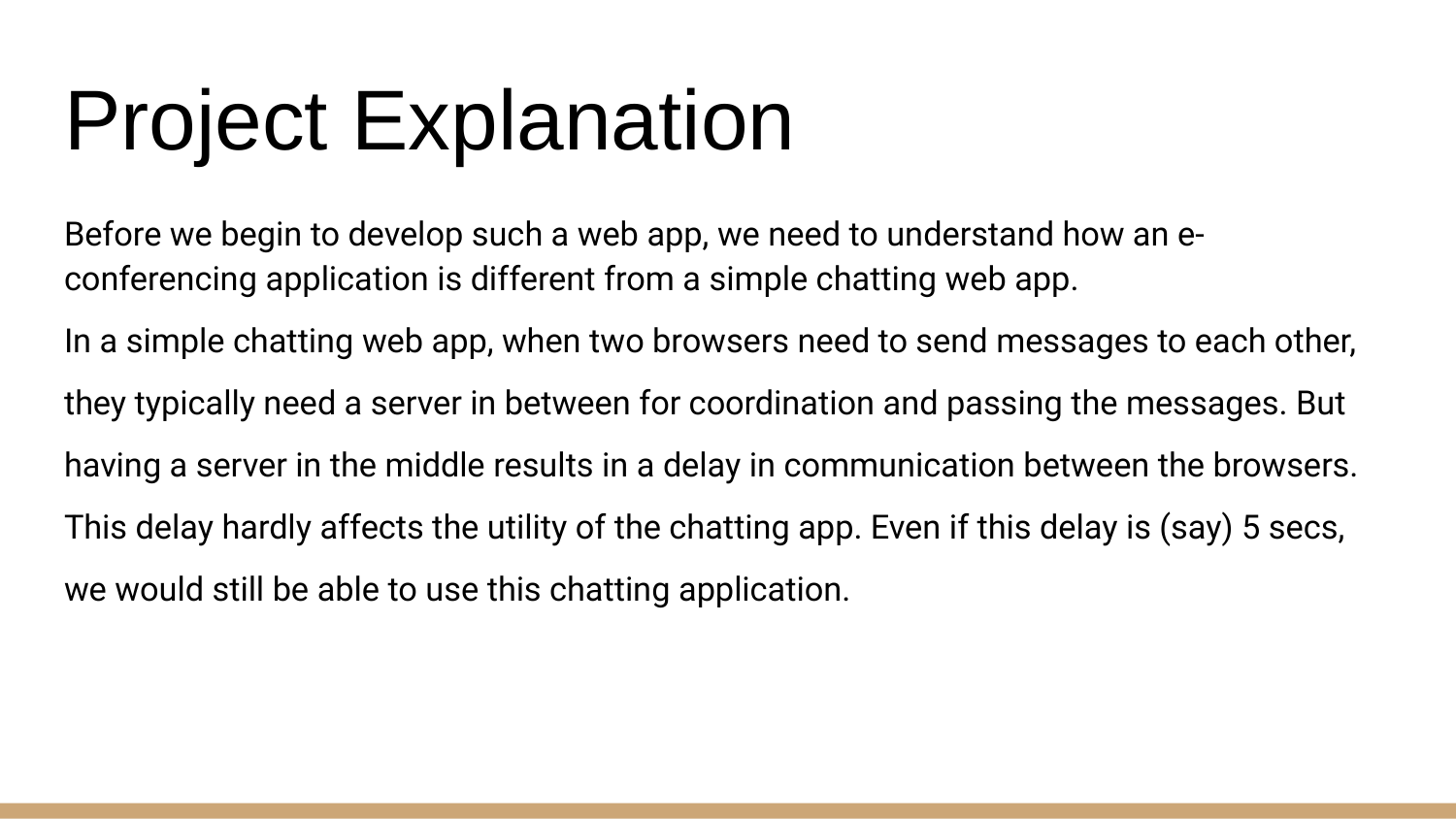

# Project Explanation
Before we begin to develop such a web app, we need to understand how an e-conferencing application is different from a simple chatting web app.
In a simple chatting web app, when two browsers need to send messages to each other, they typically need a server in between for coordination and passing the messages. But having a server in the middle results in a delay in communication between the browsers. This delay hardly affects the utility of the chatting app. Even if this delay is (say) 5 secs, we would still be able to use this chatting application.